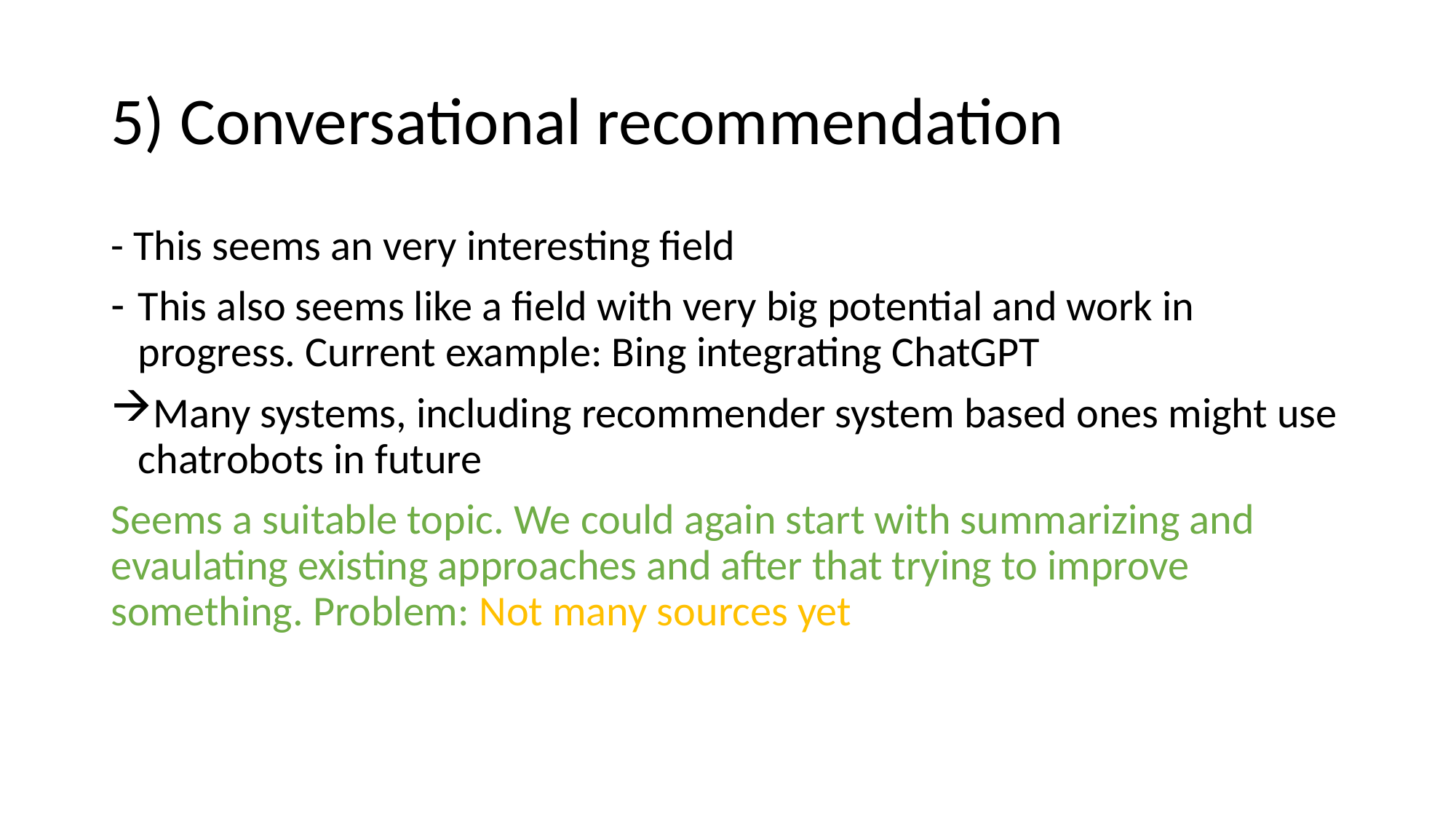

# 5) Conversational recommendation
- This seems an very interesting field
This also seems like a field with very big potential and work in progress. Current example: Bing integrating ChatGPT
Many systems, including recommender system based ones might use chatrobots in future
Seems a suitable topic. We could again start with summarizing and evaulating existing approaches and after that trying to improve something. Problem: Not many sources yet